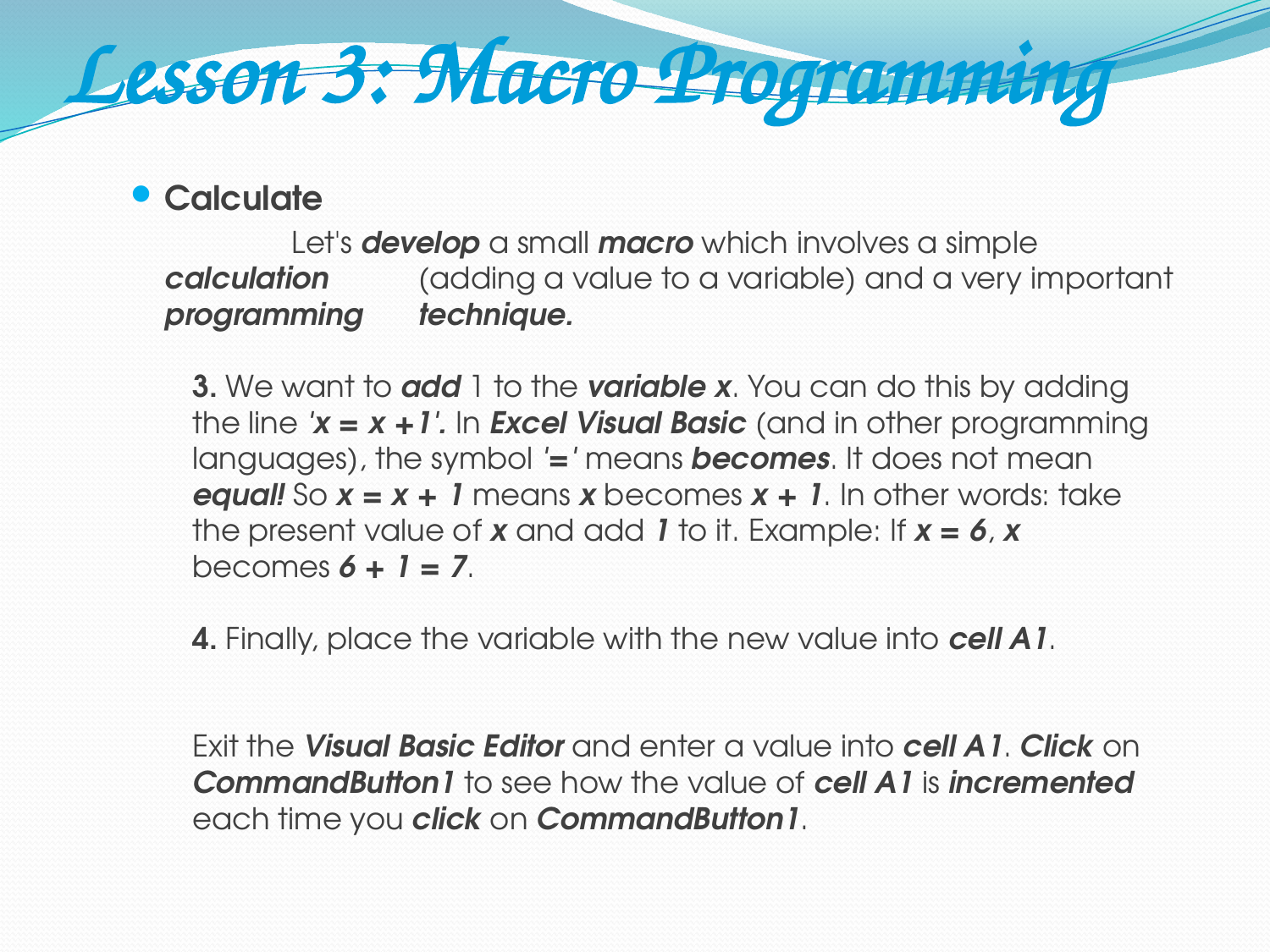

# Lesson 3: Macro Programming
Calculate
		Let's develop a small macro which involves a simple calculation 	(adding a value to a variable) and a very important programming 	technique.

3. We want to add 1 to the variable x. You can do this by adding the line 'x = x +1'. In Excel Visual Basic (and in other programming languages), the symbol '=' means becomes. It does not mean equal! So x = x + 1 means x becomes x + 1. In other words: take the present value of x and add 1 to it. Example: If x = 6, x becomes 6 + 1 = 7.

4. Finally, place the variable with the new value into cell A1.

Exit the Visual Basic Editor and enter a value into cell A1. Click on CommandButton1 to see how the value of cell A1 is incremented each time you click on CommandButton1.